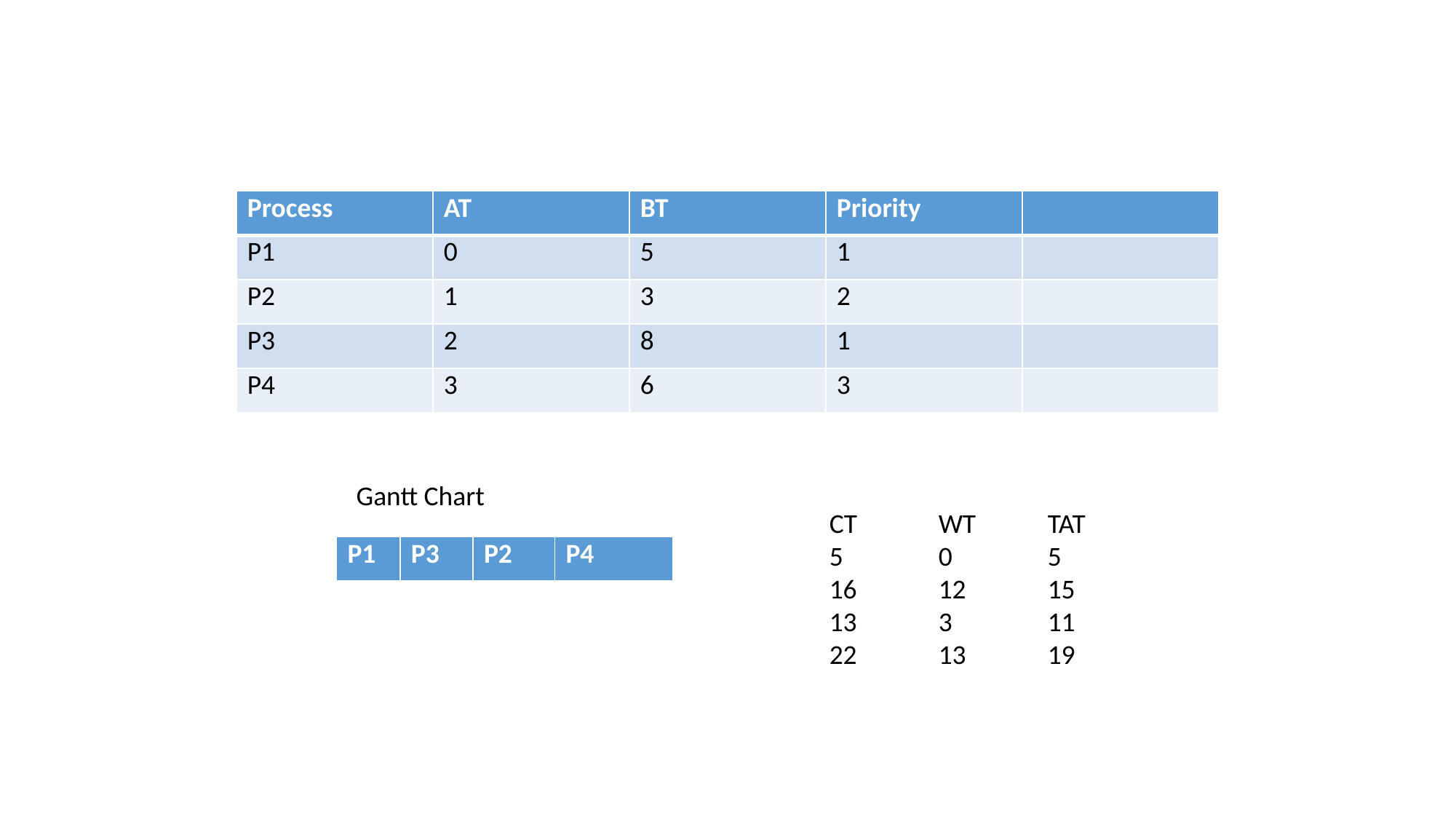

#
| Process | AT | BT | Priority |  |
| --- | --- | --- | --- | --- |
| P1 | 0 | 5 | 1 |  |
| P2 | 1 | 3 | 2 |  |
| P3 | 2 | 8 | 1 |  |
| P4 | 3 | 6 | 3 |  |
Gantt Chart
CT	WT	TAT
5	0	5
16	12	15
13	3	11
22	13	19
| P1 | P3 | P2 | P4 |
| --- | --- | --- | --- |